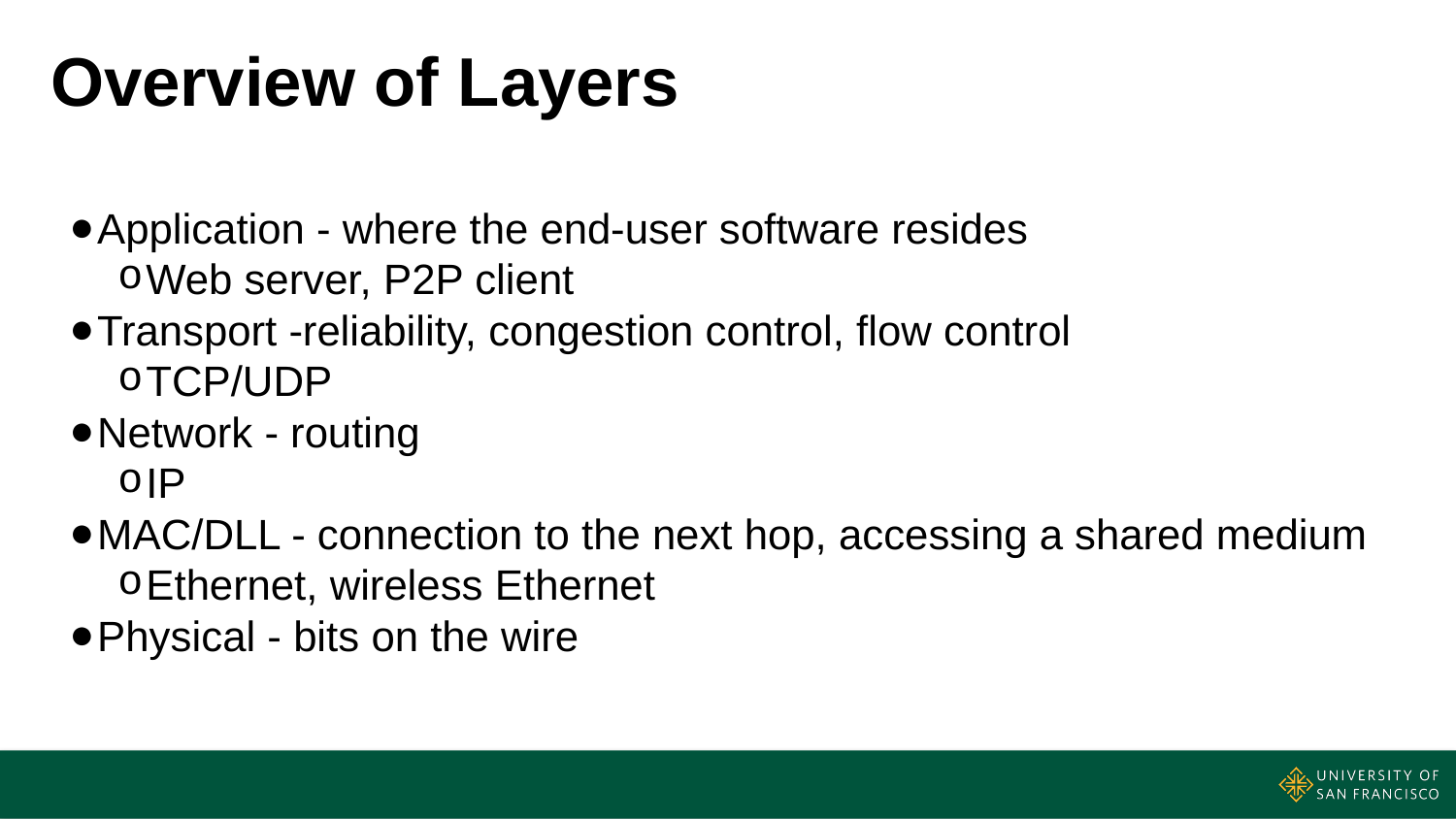

# Overview of Layers
Application - where the end-user software resides
Web server, P2P client
Transport -reliability, congestion control, flow control
TCP/UDP
Network - routing
IP
MAC/DLL - connection to the next hop, accessing a shared medium
Ethernet, wireless Ethernet
Physical - bits on the wire